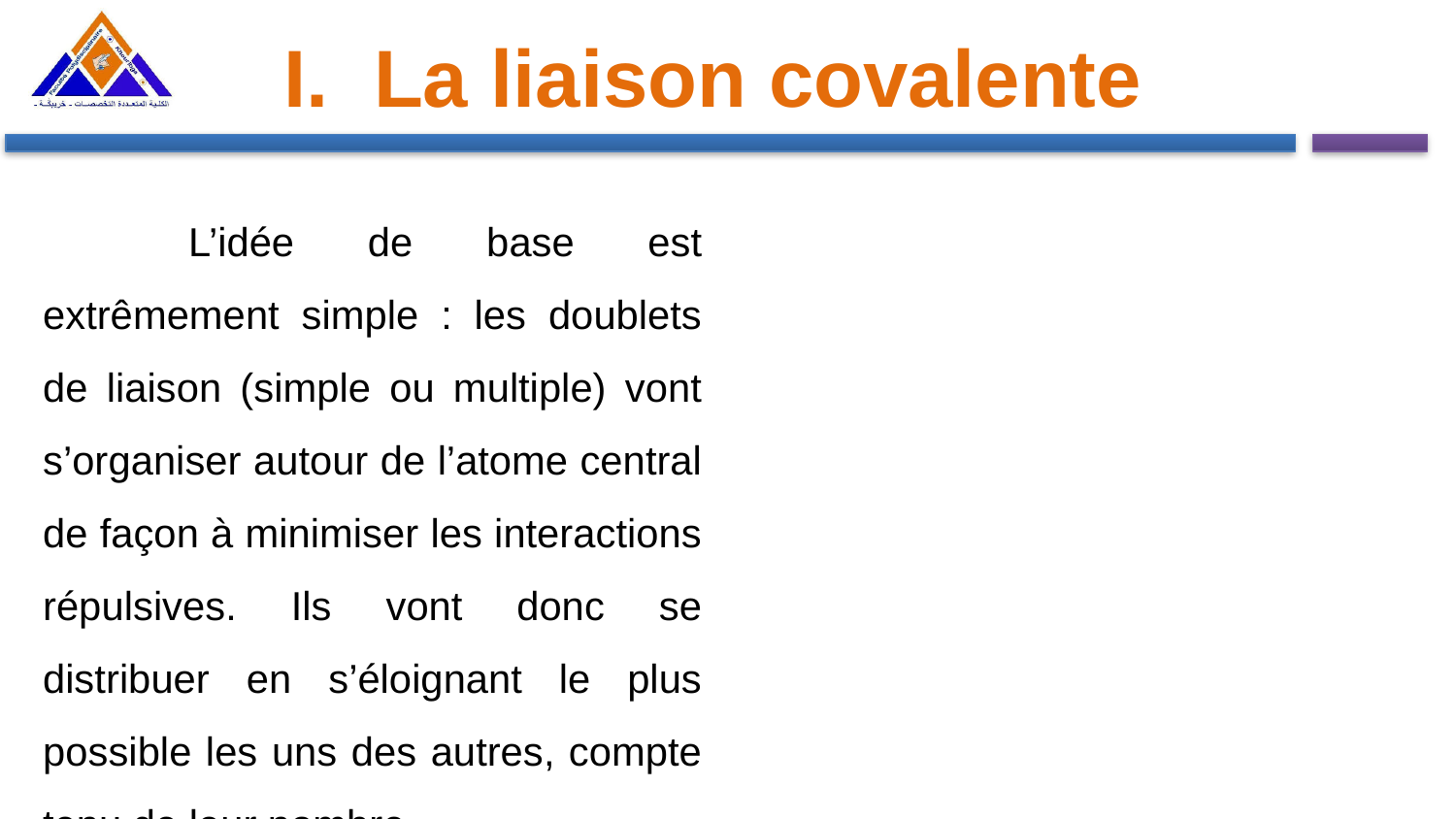

I.  La liaison covalente
	L’idée de base est extrêmement simple : les doublets de liaison (simple ou multiple) vont s’organiser autour de l’atome central de façon à minimiser les interactions répulsives. Ils vont donc se distribuer en s’éloignant le plus possible les uns des autres, compte tenu de leur nombre.